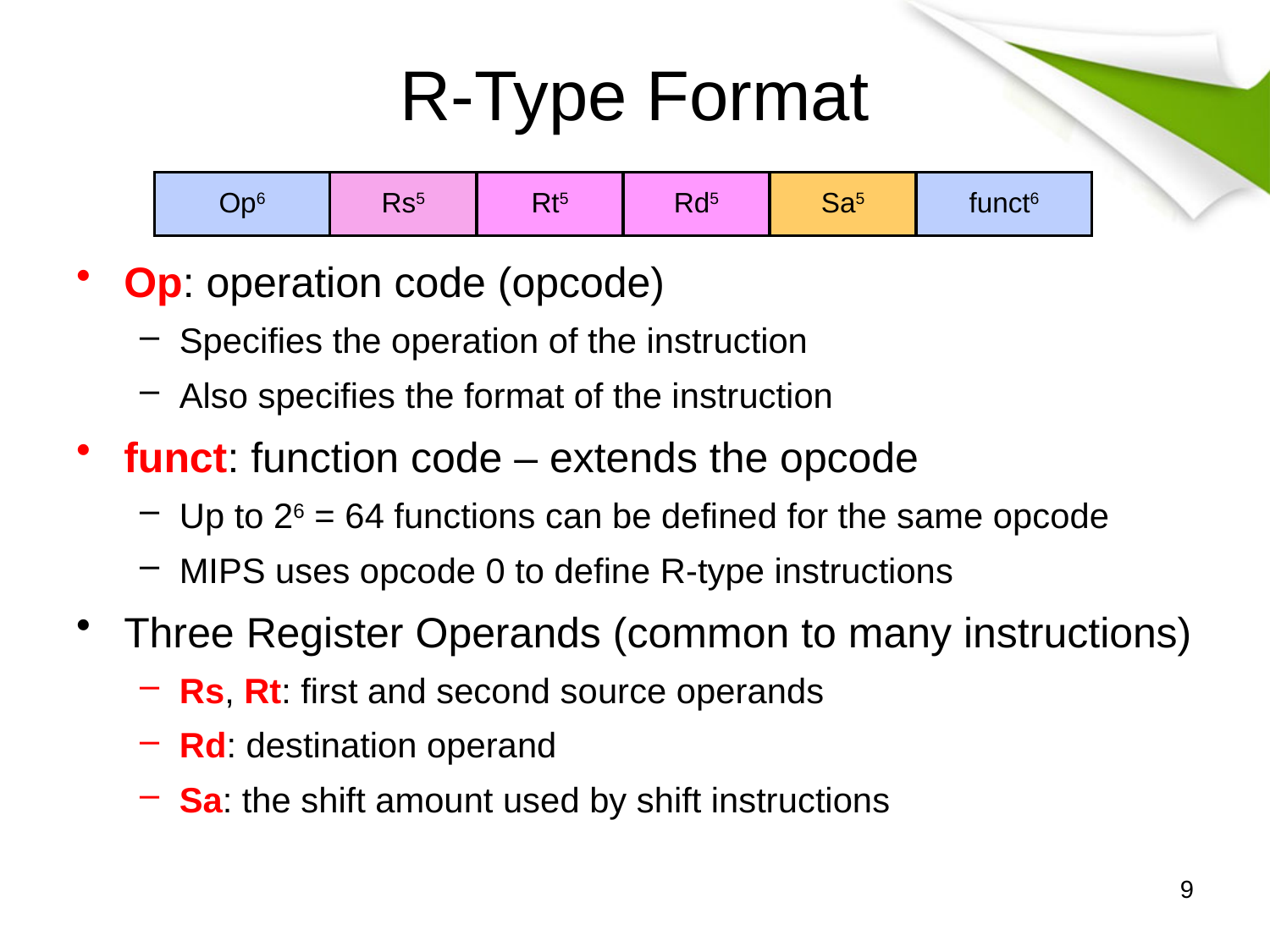

# R-Type Format
Op6
Rs5
Rt5
Rd5
Sa5
funct6
Op: operation code (opcode)
Specifies the operation of the instruction
Also specifies the format of the instruction
funct: function code – extends the opcode
Up to 26 = 64 functions can be defined for the same opcode
MIPS uses opcode 0 to define R-type instructions
Three Register Operands (common to many instructions)
Rs, Rt: first and second source operands
Rd: destination operand
Sa: the shift amount used by shift instructions
9